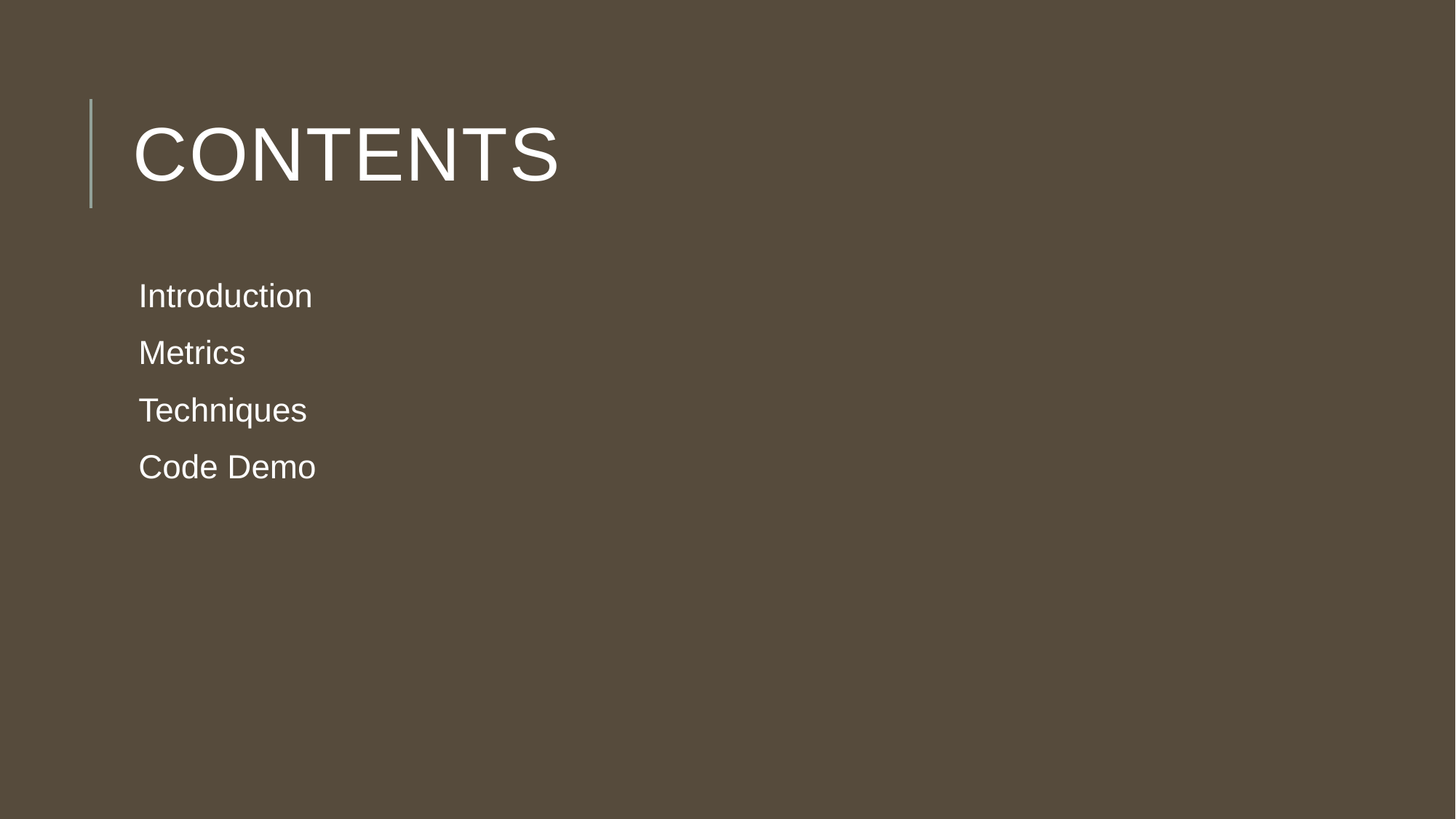

# Contents
Introduction
Metrics
Techniques
Code Demo